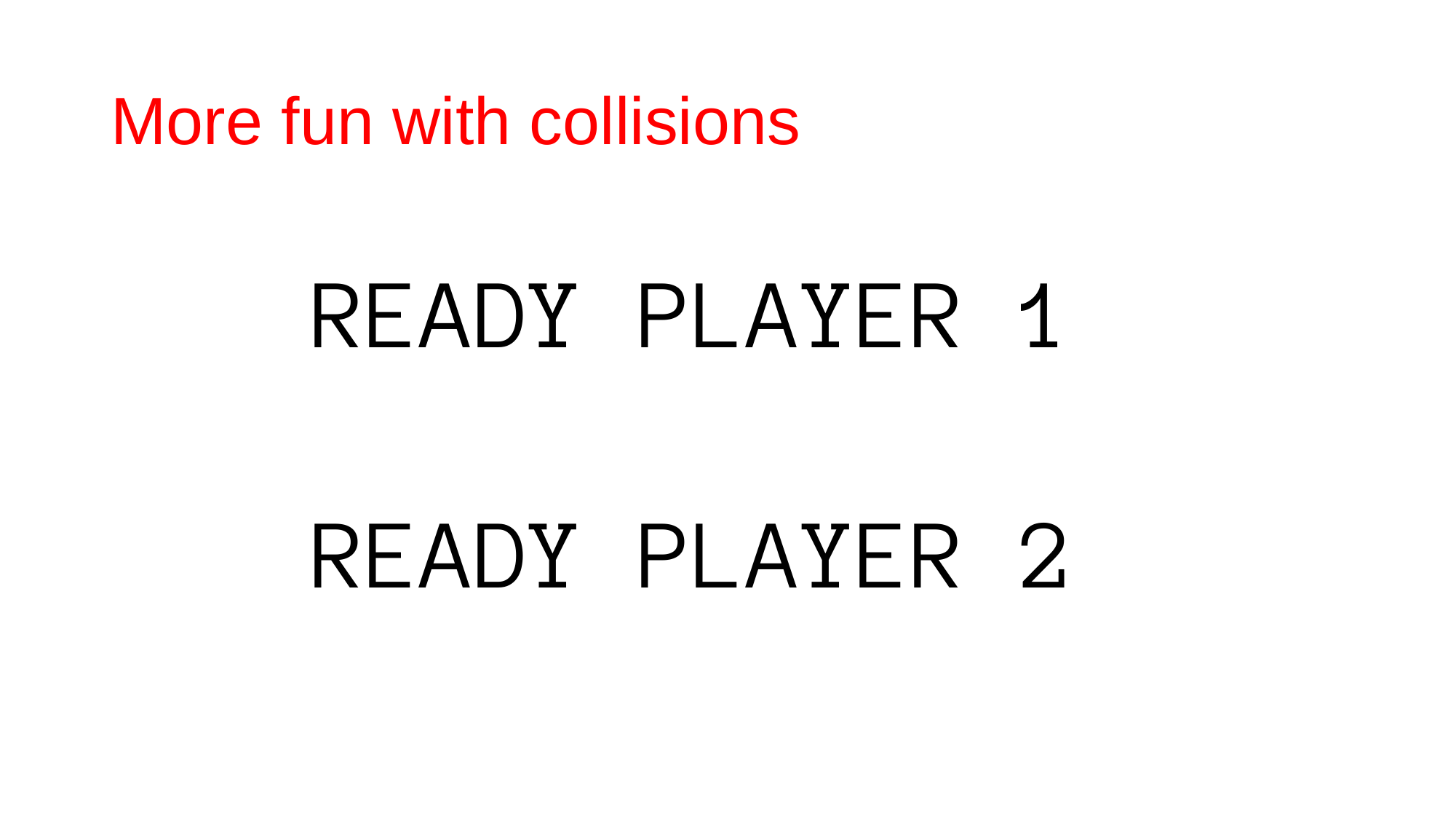

# More fun with collisions
READY PLAYER 1

READY PLAYER 2